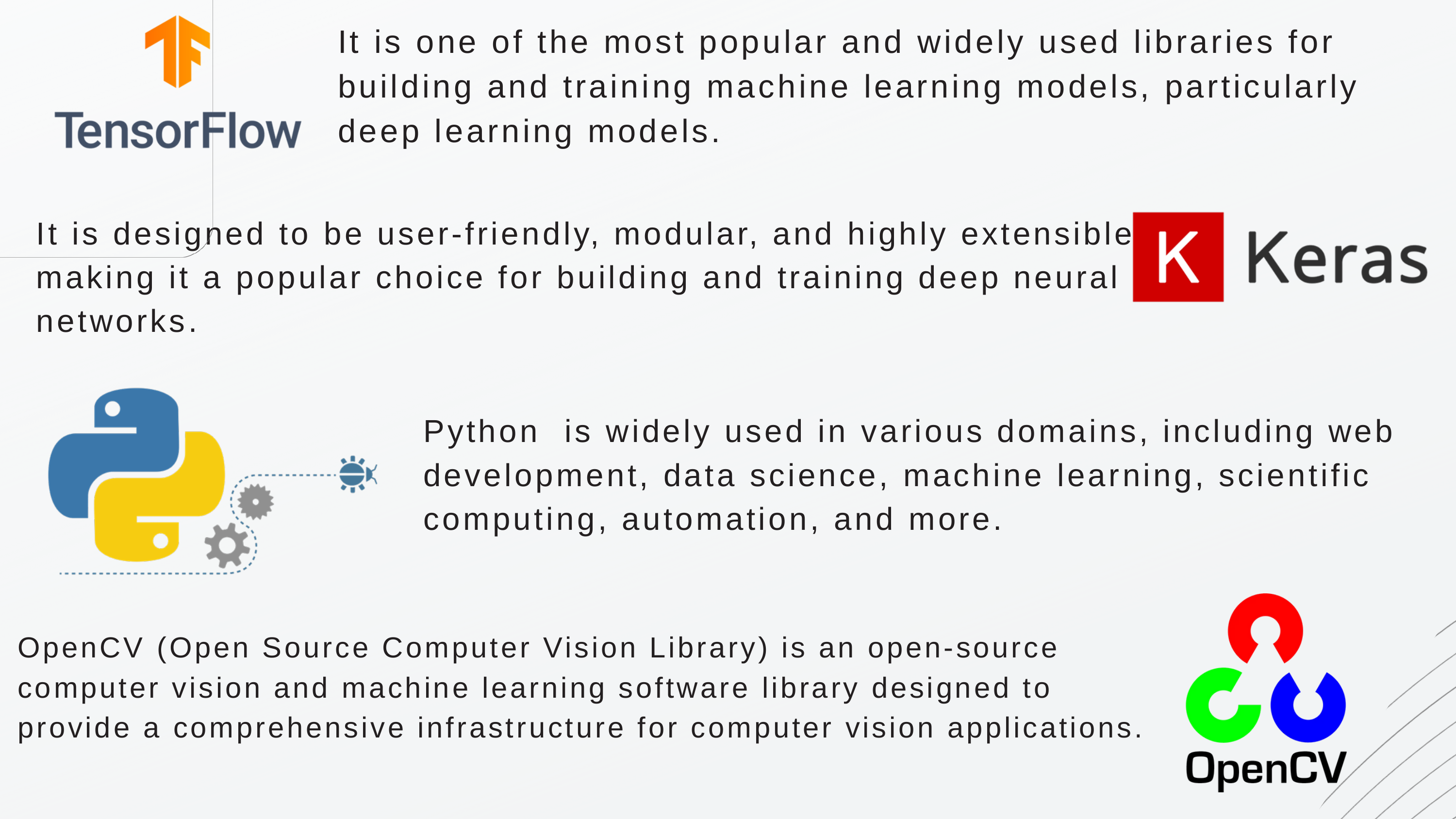

It is one of the most popular and widely used libraries for building and training machine learning models, particularly deep learning models.

It is designed to be user-friendly, modular, and highly extensible, making it a popular choice for building and training deep neural networks.

Python  is widely used in various domains, including web development, data science, machine learning, scientific computing, automation, and more.

OpenCV (Open Source Computer Vision Library) is an open-source computer vision and machine learning software library designed to provide a comprehensive infrastructure for computer vision applications.